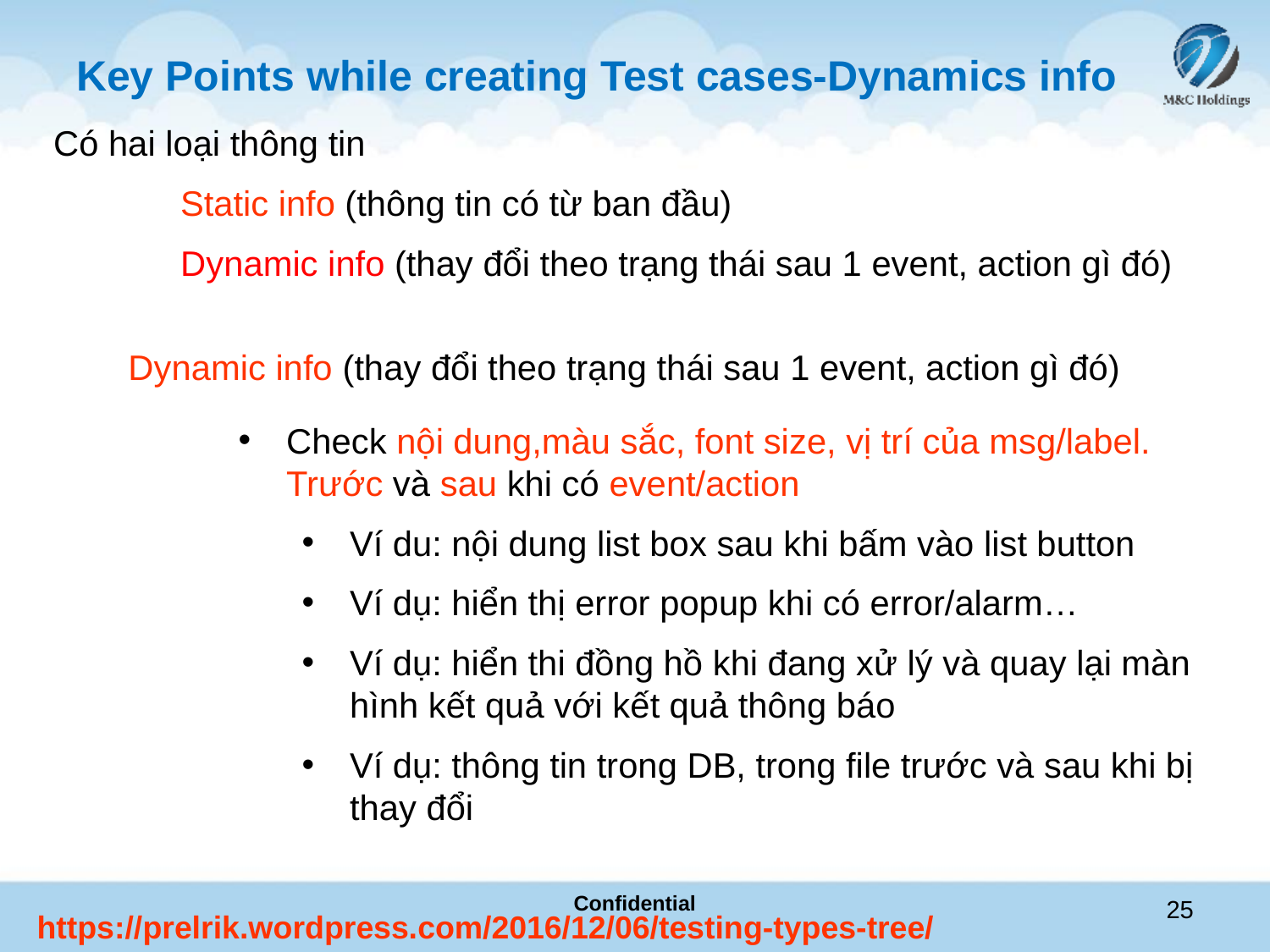

# Key Points while creating Test cases-Dynamics info
Có hai loại thông tin
	Static info (thông tin có từ ban đầu)
	Dynamic info (thay đổi theo trạng thái sau 1 event, action gì đó)
	 Dynamic info (thay đổi theo trạng thái sau 1 event, action gì đó)
Check nội dung,màu sắc, font size, vị trí của msg/label. Trước và sau khi có event/action
Ví du: nội dung list box sau khi bấm vào list button
Ví dụ: hiển thị error popup khi có error/alarm…
Ví dụ: hiển thi đồng hồ khi đang xử lý và quay lại màn hình kết quả với kết quả thông báo
Ví dụ: thông tin trong DB, trong file trước và sau khi bị thay đổi
Confidential
25
https://prelrik.wordpress.com/2016/12/06/testing-types-tree/